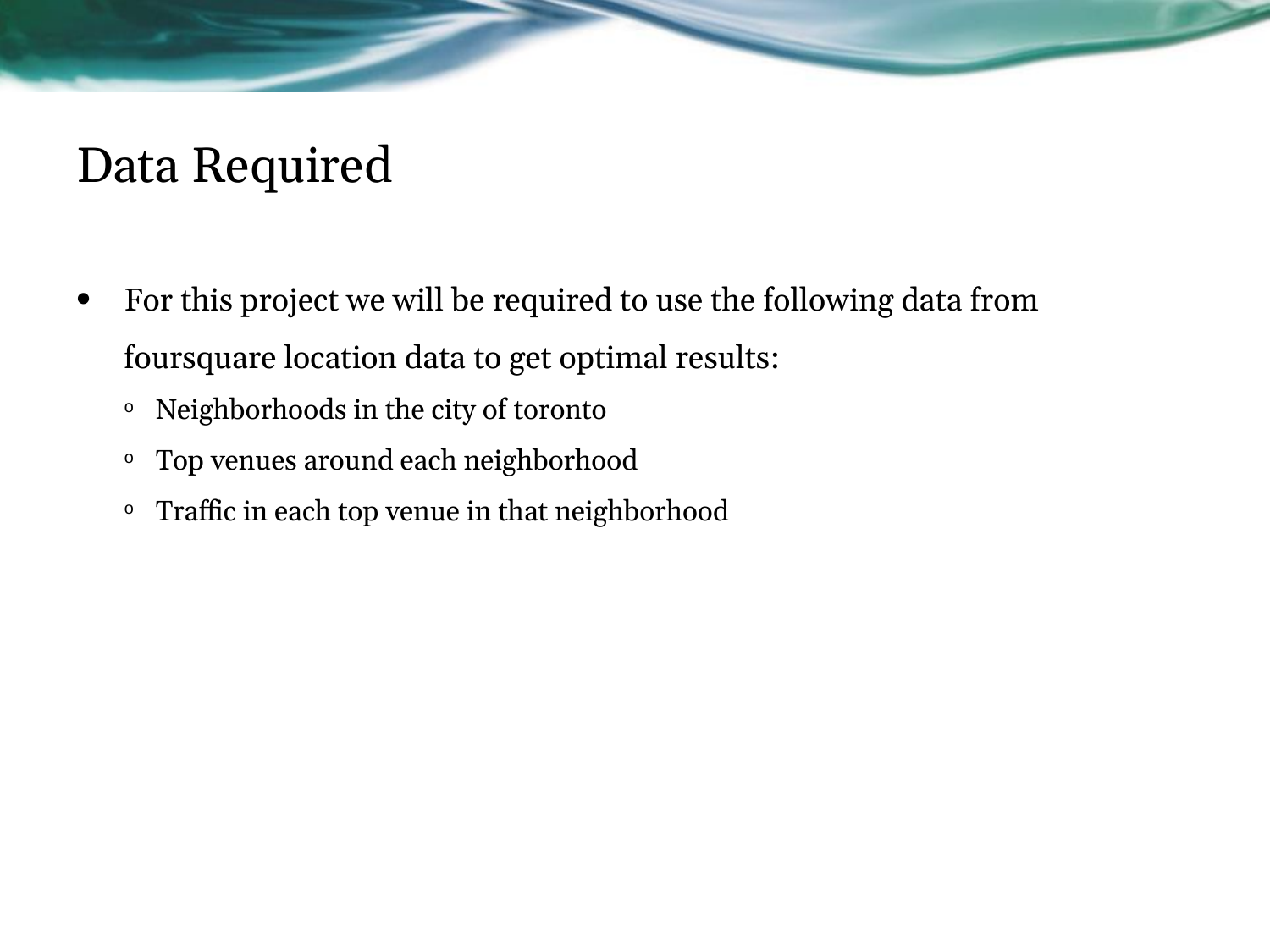

# Data Required
For this project we will be required to use the following data from foursquare location data to get optimal results:
Neighborhoods in the city of toronto
Top venues around each neighborhood
Traffic in each top venue in that neighborhood